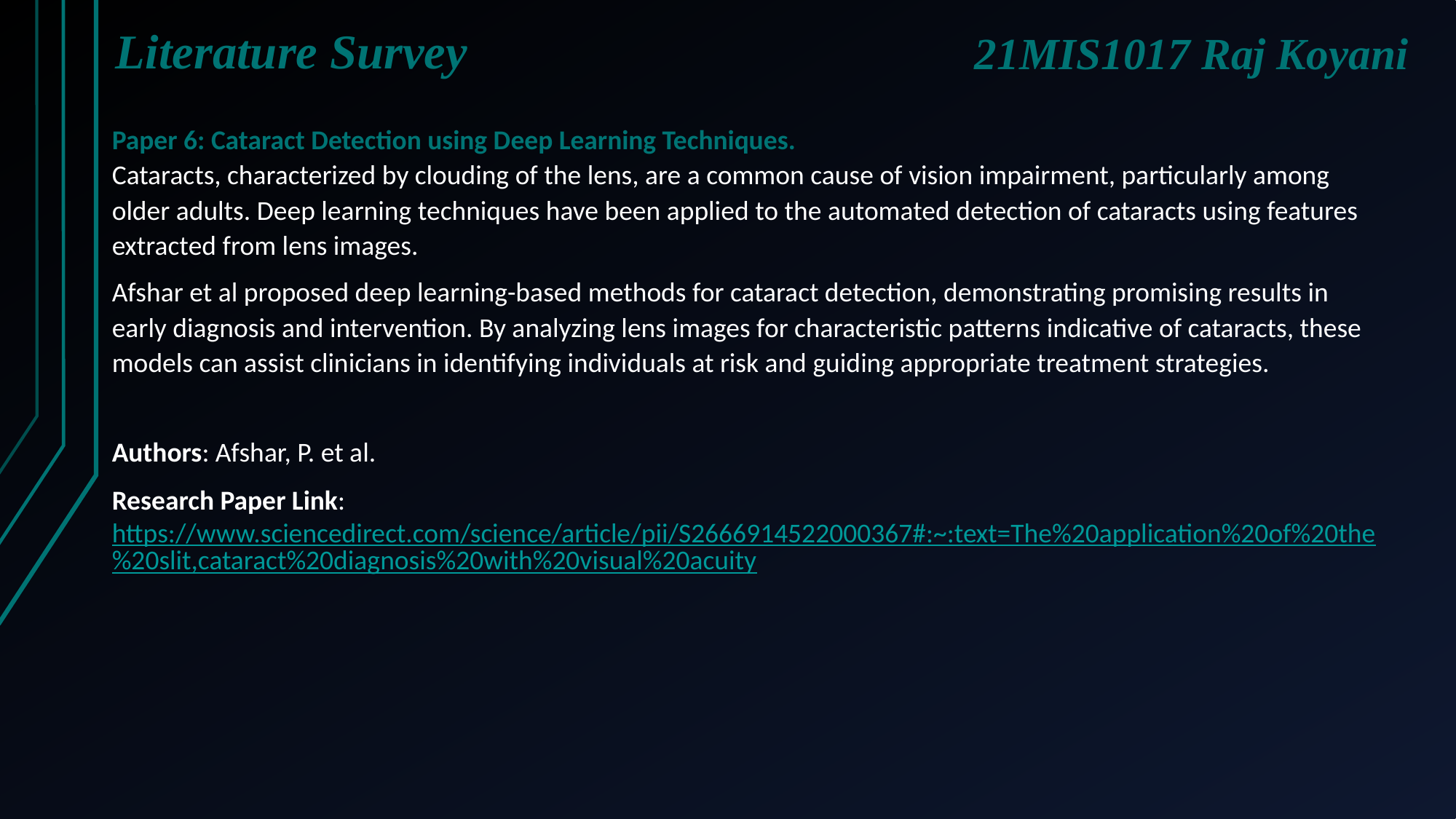

Literature Survey
21MIS1017 Raj Koyani
Paper 6: Cataract Detection using Deep Learning Techniques.
Cataracts, characterized by clouding of the lens, are a common cause of vision impairment, particularly among older adults. Deep learning techniques have been applied to the automated detection of cataracts using features extracted from lens images.
Afshar et al proposed deep learning-based methods for cataract detection, demonstrating promising results in early diagnosis and intervention. By analyzing lens images for characteristic patterns indicative of cataracts, these models can assist clinicians in identifying individuals at risk and guiding appropriate treatment strategies.

Authors: Afshar, P. et al.
Research Paper Link: https://www.sciencedirect.com/science/article/pii/S2666914522000367#:~:text=The%20application%20of%20the%20slit,cataract%20diagnosis%20with%20visual%20acuity